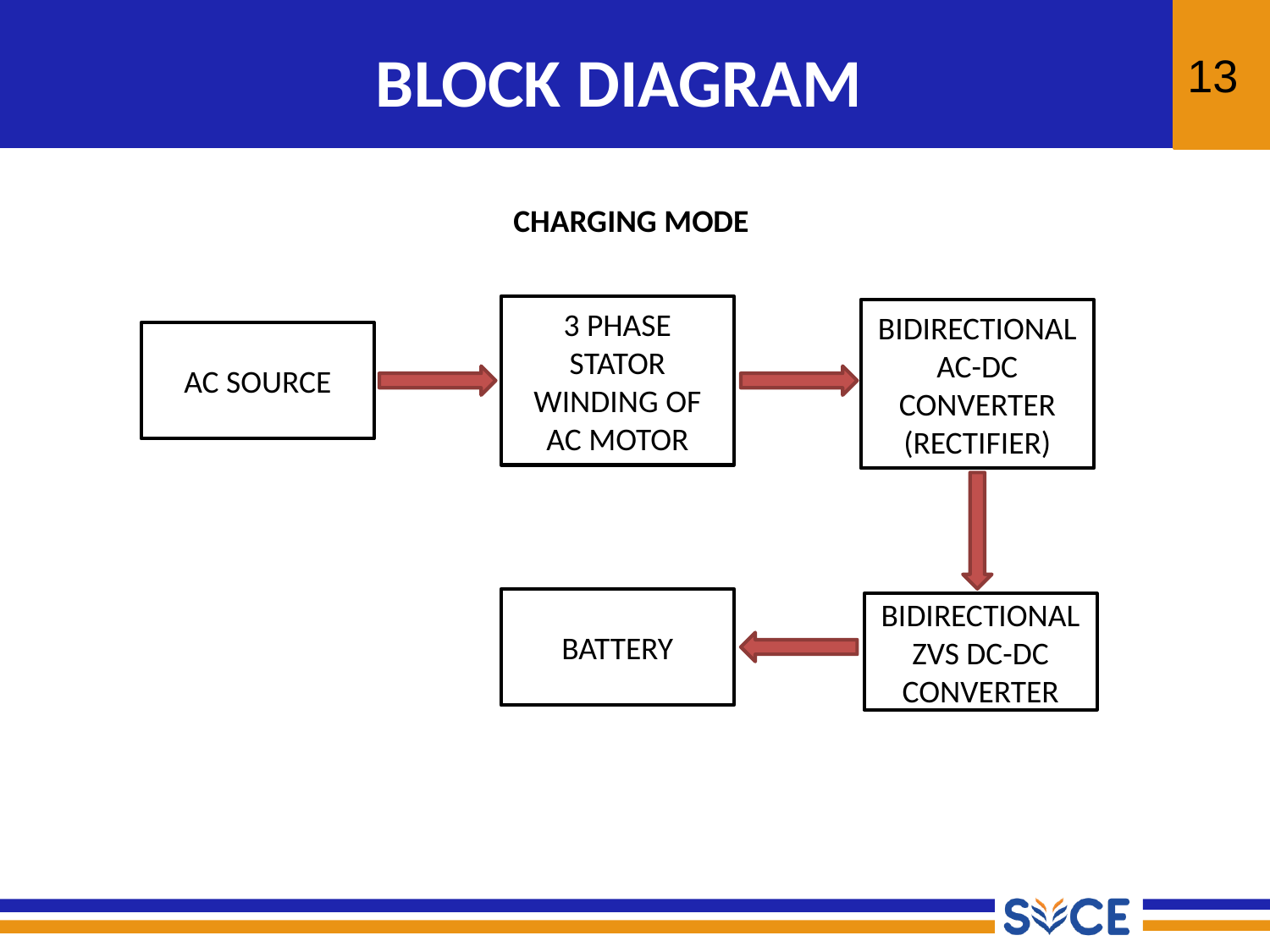

13
# BLOCK DIAGRAM
CHARGING MODE
3 PHASE STATOR WINDING OF AC MOTOR
BIDIRECTIONAL AC-DC CONVERTER
(RECTIFIER)
AC SOURCE

BATTERY
BIDIRECTIONALZVS DC-DC CONVERTER